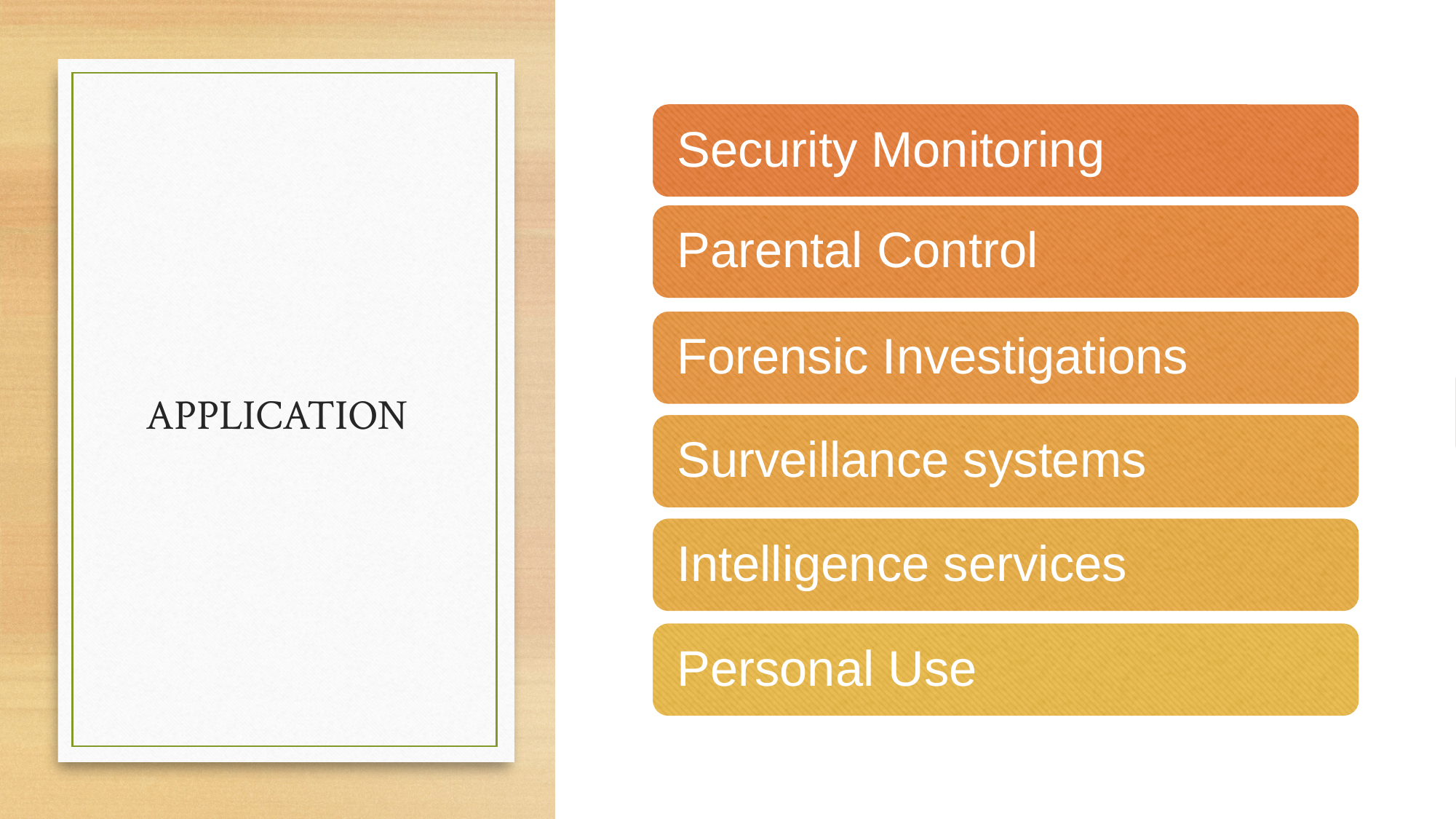

Security Monitoring
Parental Control
Forensic Investigations
Surveillance systems
Intelligence services
Personal Use
# APPLICATION